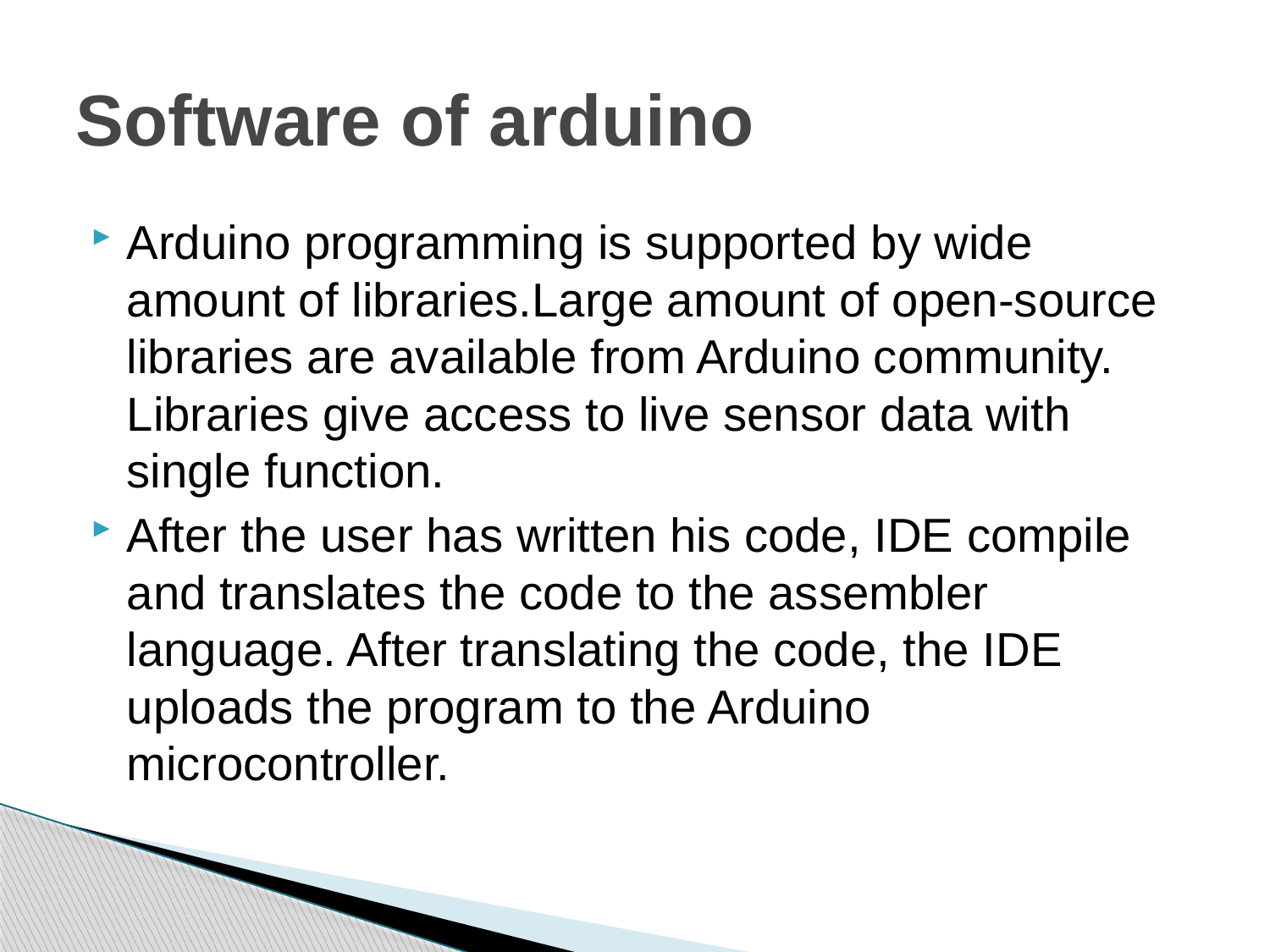

# Software of arduino
Arduino programming is supported by wide amount of libraries.Large amount of open-source libraries are available from Arduino community. Libraries give access to live sensor data with single function.
After the user has written his code, IDE compile and translates the code to the assembler language. After translating the code, the IDE uploads the program to the Arduino microcontroller.